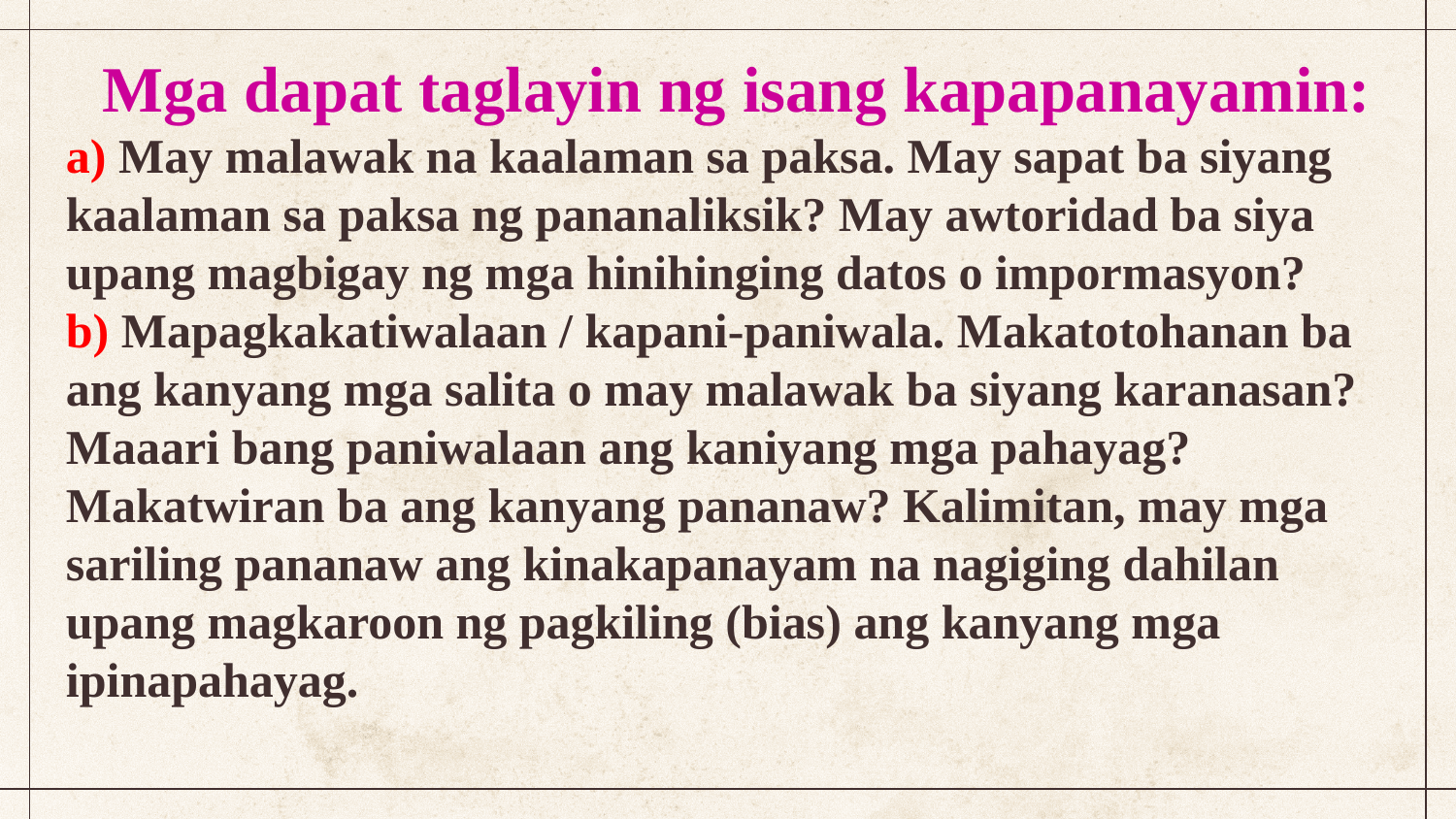

Mga dapat taglayin ng isang kapapanayamin:
a) May malawak na kaalaman sa paksa. May sapat ba siyang kaalaman sa paksa ng pananaliksik? May awtoridad ba siya upang magbigay ng mga hinihinging datos o impormasyon?
b) Mapagkakatiwalaan / kapani-paniwala. Makatotohanan ba ang kanyang mga salita o may malawak ba siyang karanasan? Maaari bang paniwalaan ang kaniyang mga pahayag? Makatwiran ba ang kanyang pananaw? Kalimitan, may mga sariling pananaw ang kinakapanayam na nagiging dahilan upang magkaroon ng pagkiling (bias) ang kanyang mga ipinapahayag.